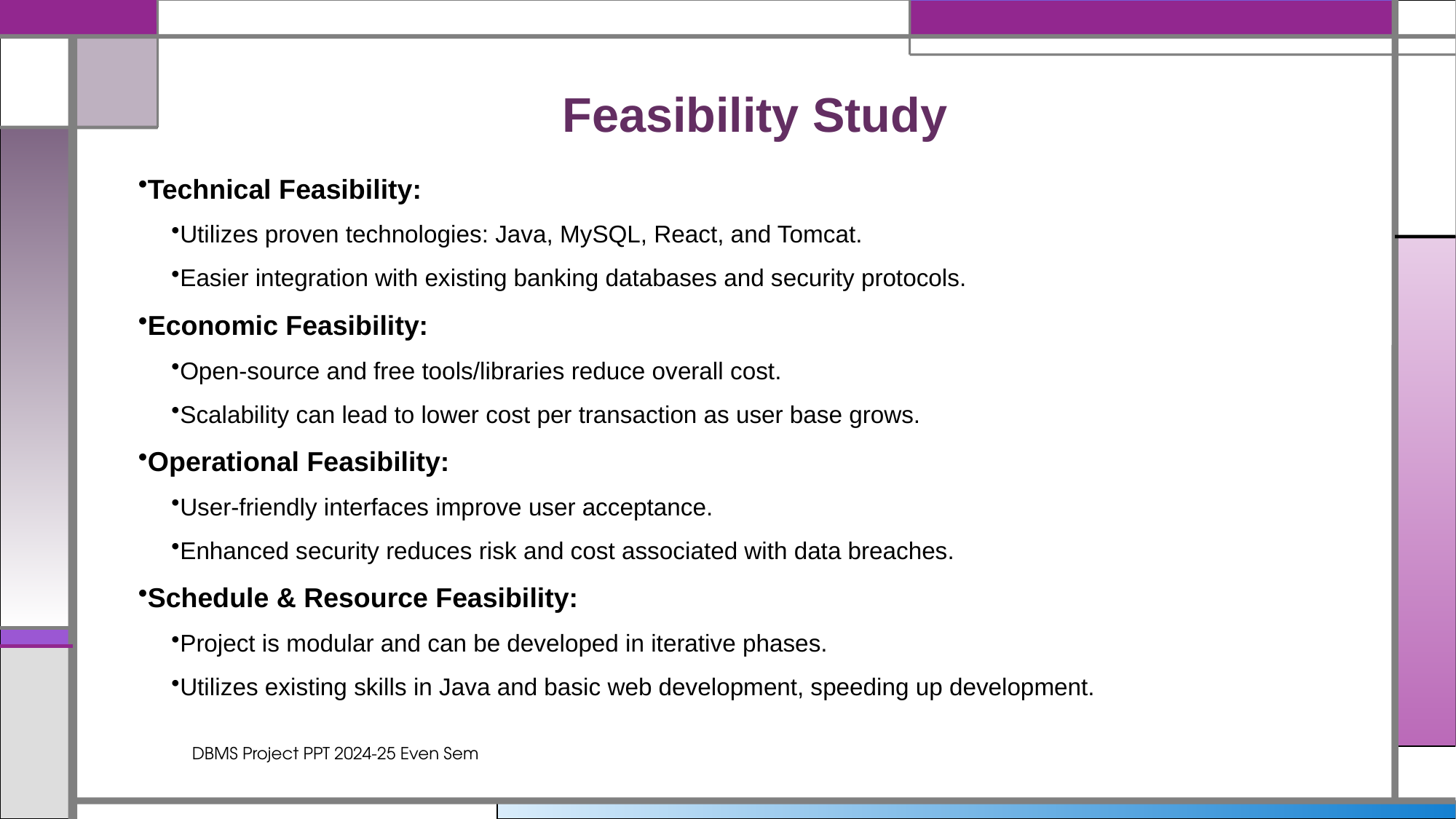

# Feasibility Study

Technical Feasibility:
Utilizes proven technologies: Java, MySQL, React, and Tomcat.
Easier integration with existing banking databases and security protocols.
Economic Feasibility:
Open-source and free tools/libraries reduce overall cost.
Scalability can lead to lower cost per transaction as user base grows.
Operational Feasibility:
User-friendly interfaces improve user acceptance.
Enhanced security reduces risk and cost associated with data breaches.
Schedule & Resource Feasibility:
Project is modular and can be developed in iterative phases.
Utilizes existing skills in Java and basic web development, speeding up development.

DBMS Project PPT 2024-25 Even Sem